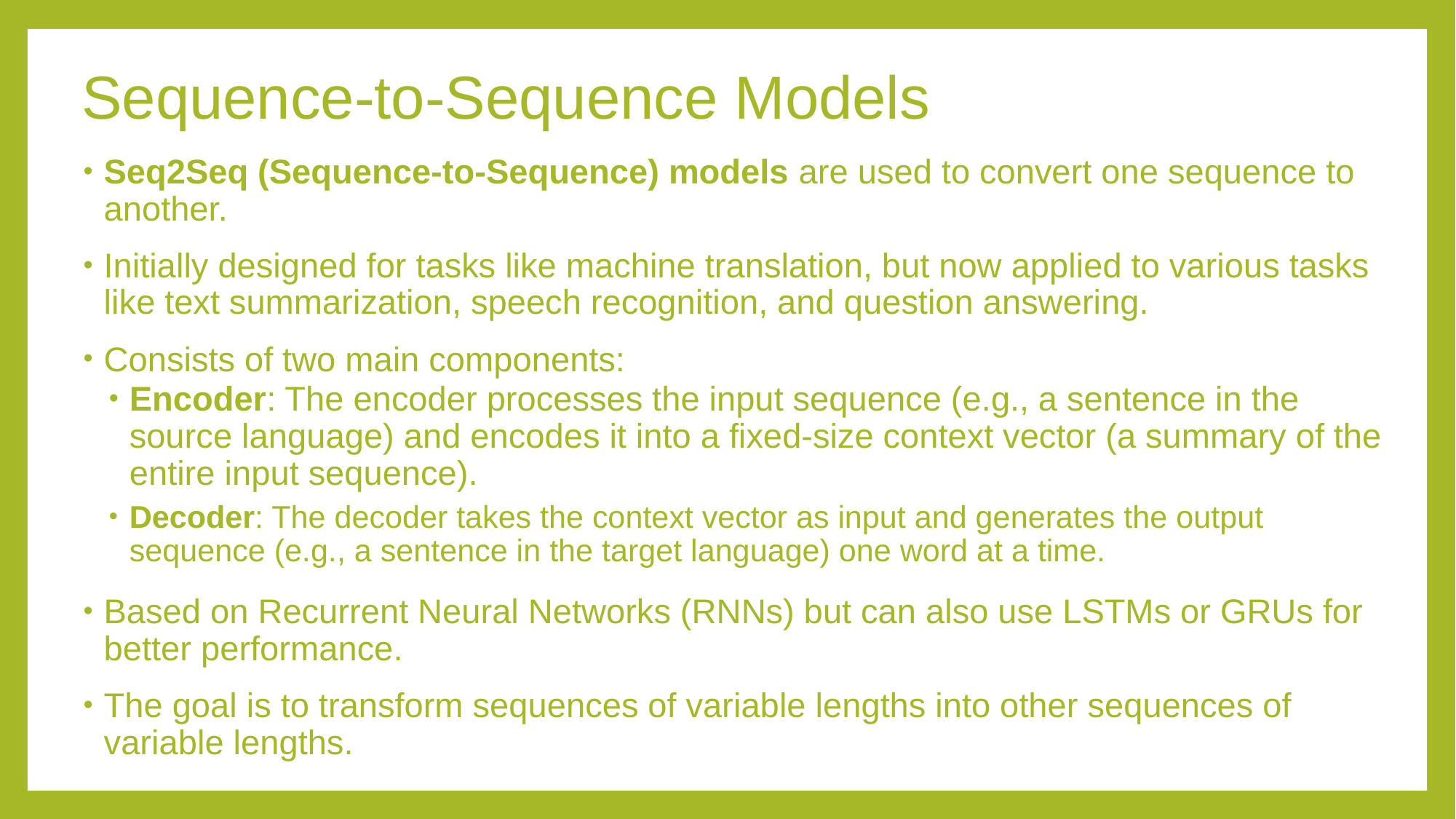

# Sequence-to-Sequence Models
Seq2Seq (Sequence-to-Sequence) models are used to convert one sequence to another.
Initially designed for tasks like machine translation, but now applied to various tasks like text summarization, speech recognition, and question answering.
Consists of two main components:
Encoder: The encoder processes the input sequence (e.g., a sentence in the source language) and encodes it into a fixed-size context vector (a summary of the entire input sequence).
Decoder: The decoder takes the context vector as input and generates the output sequence (e.g., a sentence in the target language) one word at a time.
Based on Recurrent Neural Networks (RNNs) but can also use LSTMs or GRUs for better performance.
The goal is to transform sequences of variable lengths into other sequences of variable lengths.